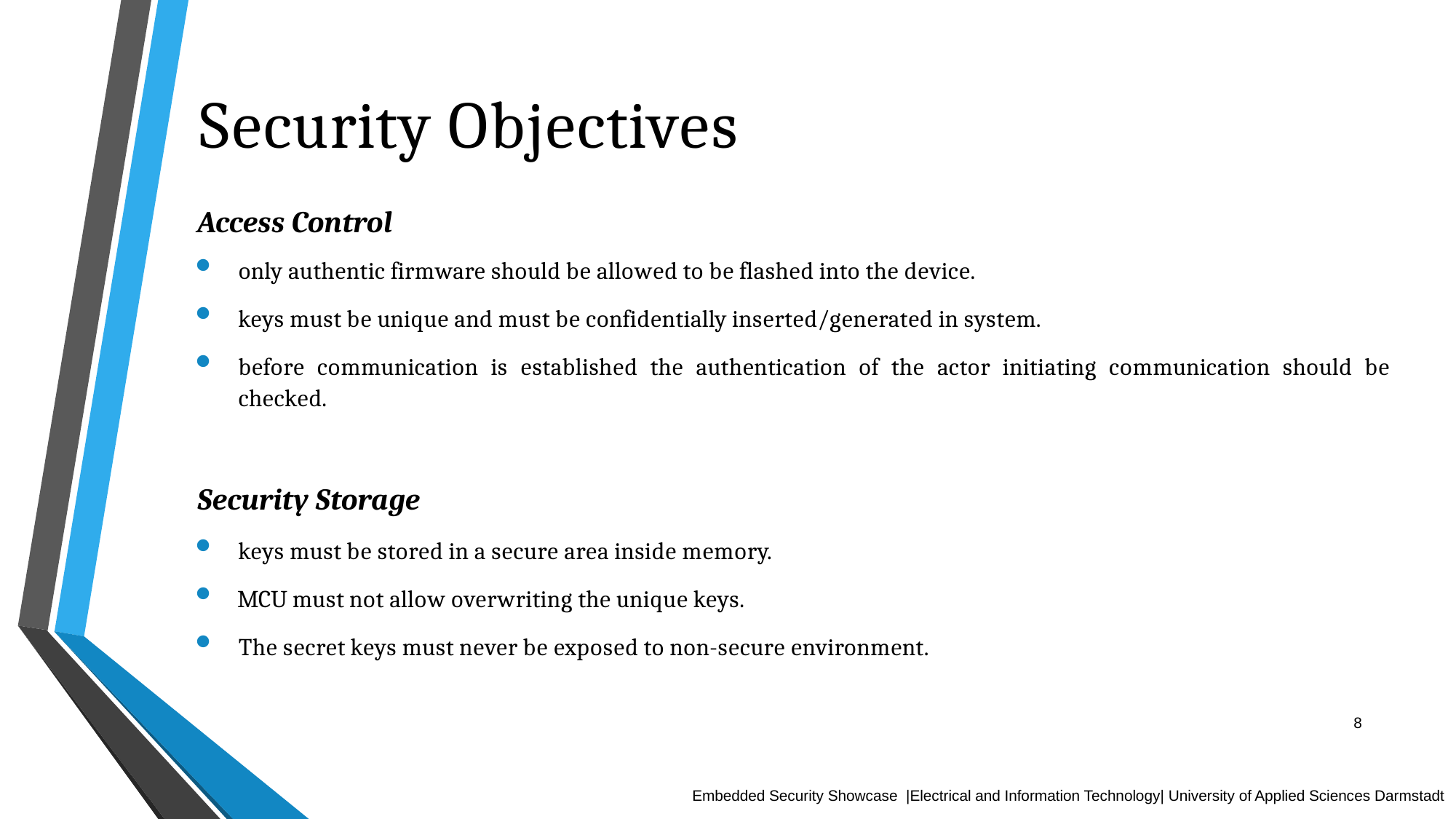

# Security Objectives
Access Control
only authentic firmware should be allowed to be flashed into the device.
keys must be unique and must be confidentially inserted/generated in system.
before communication is established the authentication of the actor initiating communication should be checked.

Security Storage
keys must be stored in a secure area inside memory.
MCU must not allow overwriting the unique keys.
The secret keys must never be exposed to non-secure environment.
8
  Embedded Security Showcase  |Electrical and Information Technology| University of Applied Sciences Darmstadt